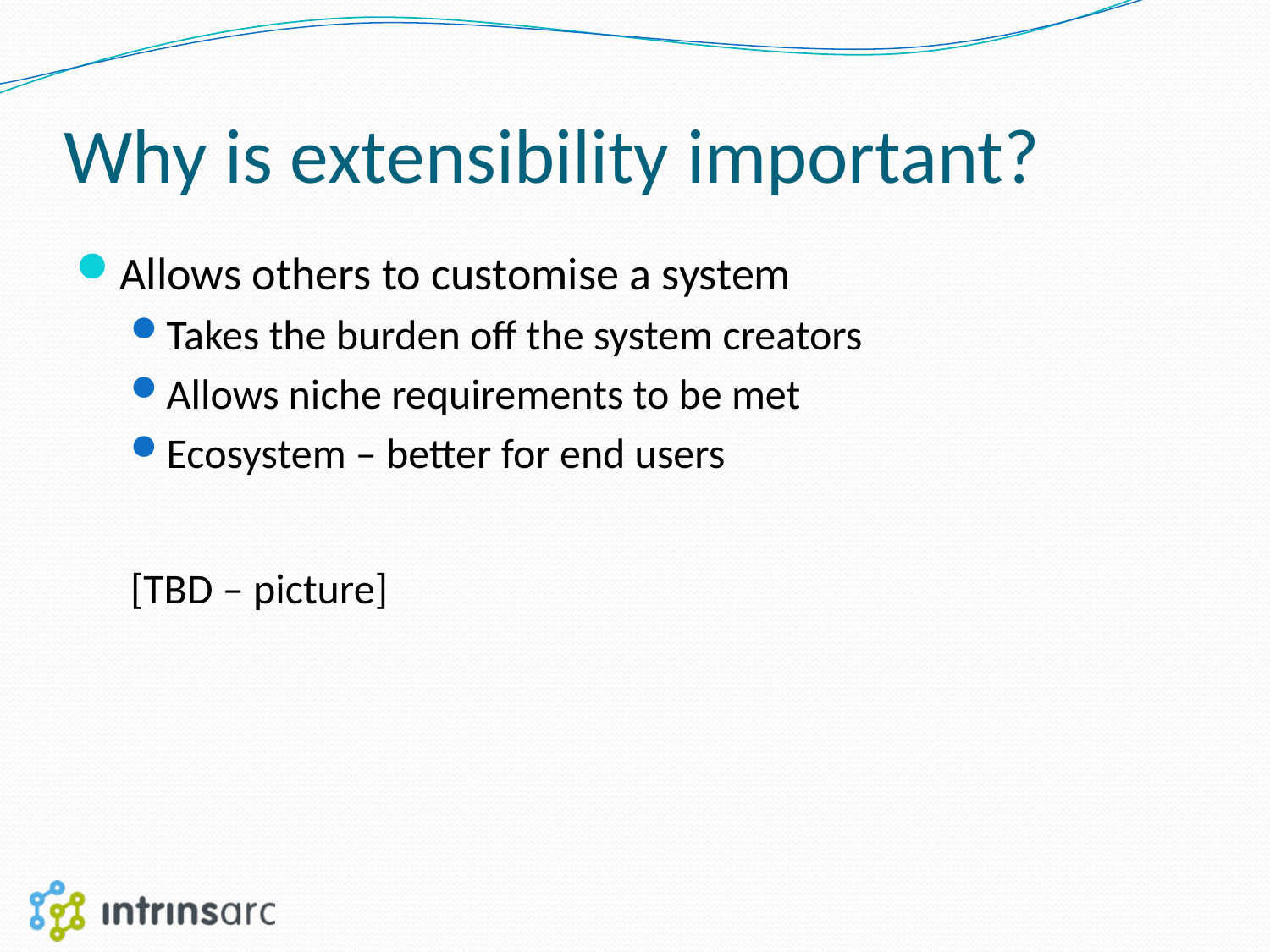

# Why is extensibility important?
Allows others to customise a system
Takes the burden off the system creators
Allows niche requirements to be met
Ecosystem – better for end users

[TBD – picture]